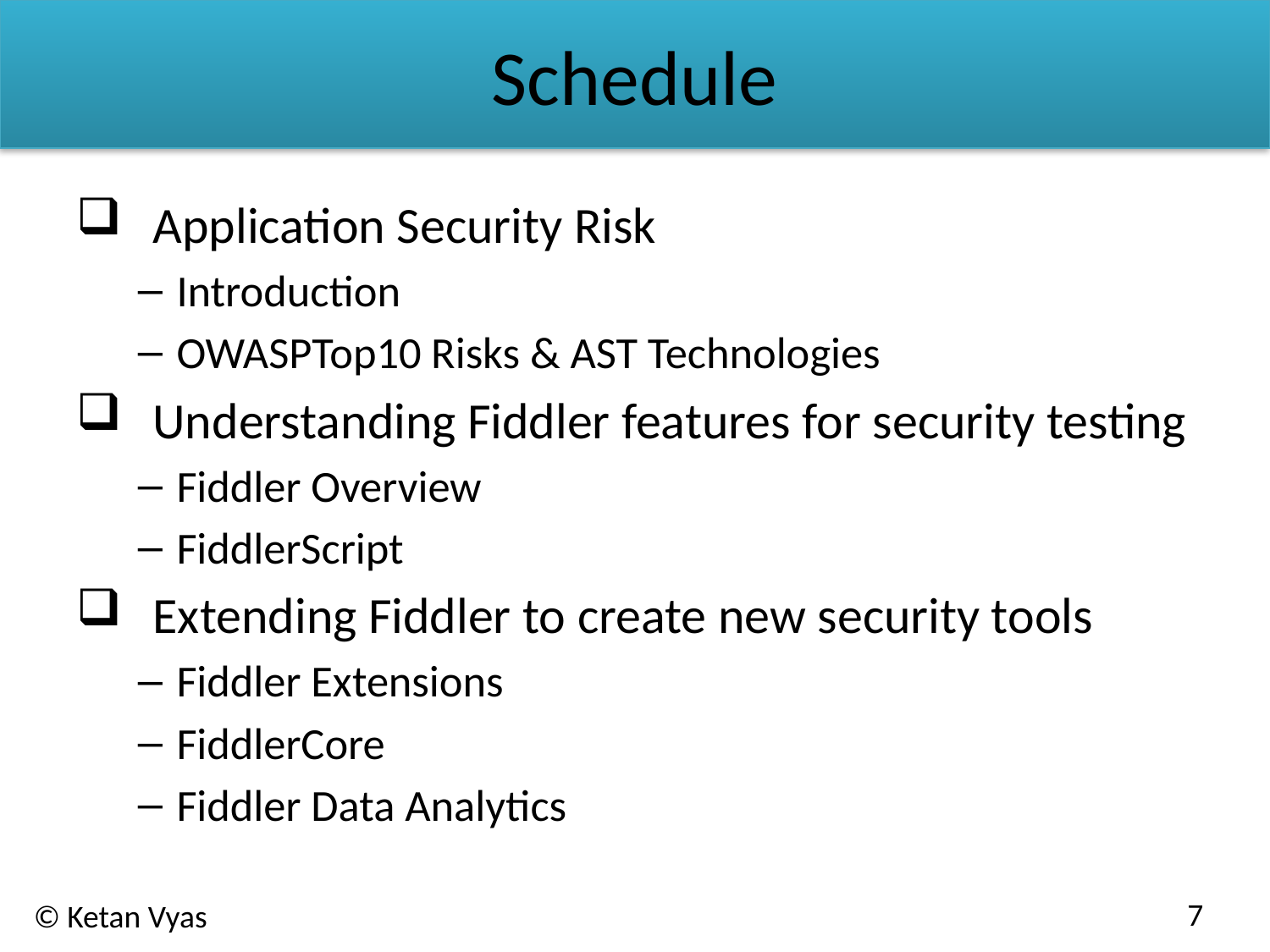

# Schedule
Application Security Risk
Introduction
OWASPTop10 Risks & AST Technologies
Understanding Fiddler features for security testing
Fiddler Overview
FiddlerScript
Extending Fiddler to create new security tools
Fiddler Extensions
FiddlerCore
Fiddler Data Analytics